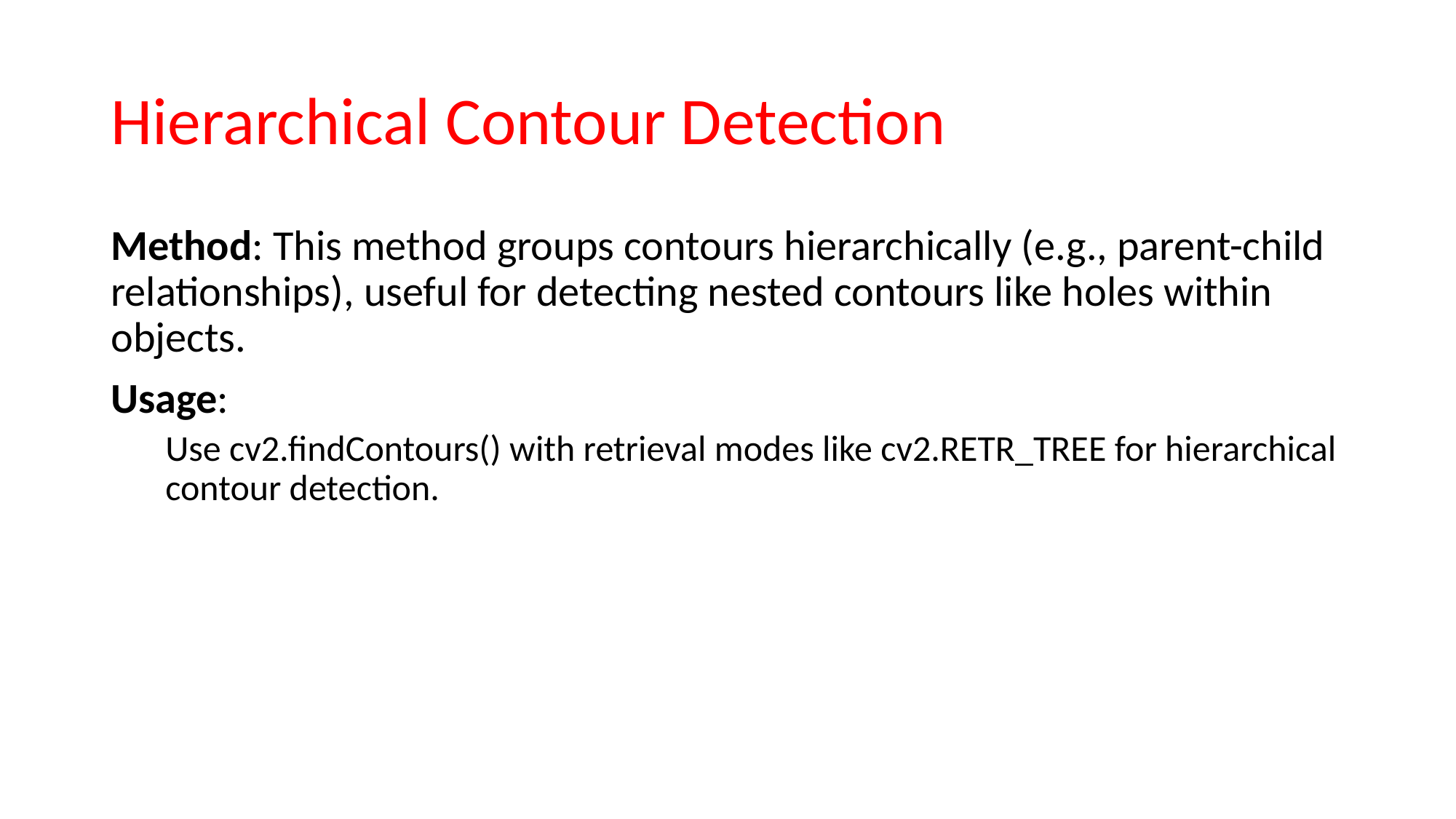

# Hierarchical Contour Detection
Method: This method groups contours hierarchically (e.g., parent-child relationships), useful for detecting nested contours like holes within objects.
Usage:
Use cv2.findContours() with retrieval modes like cv2.RETR_TREE for hierarchical contour detection.